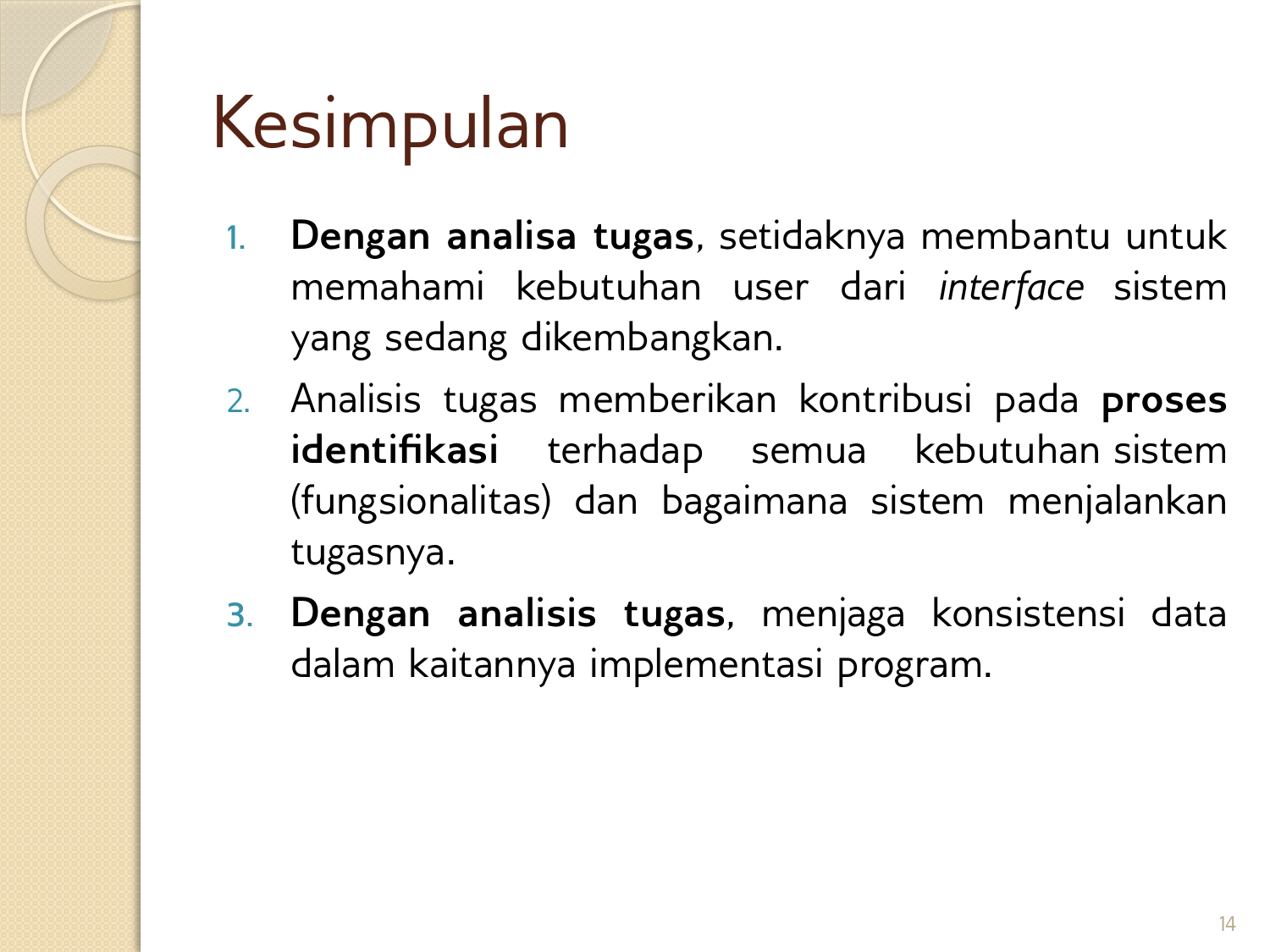

# Kesimpulan
Dengan analisa tugas, setidaknya membantu untuk memahami kebutuhan user dari interface sistem yang sedang dikembangkan.
Analisis tugas memberikan kontribusi pada proses identifikasi terhadap semua kebutuhan sistem (fungsionalitas) dan bagaimana sistem menjalankan tugasnya.
Dengan analisis tugas, menjaga konsistensi data dalam kaitannya implementasi program.
14